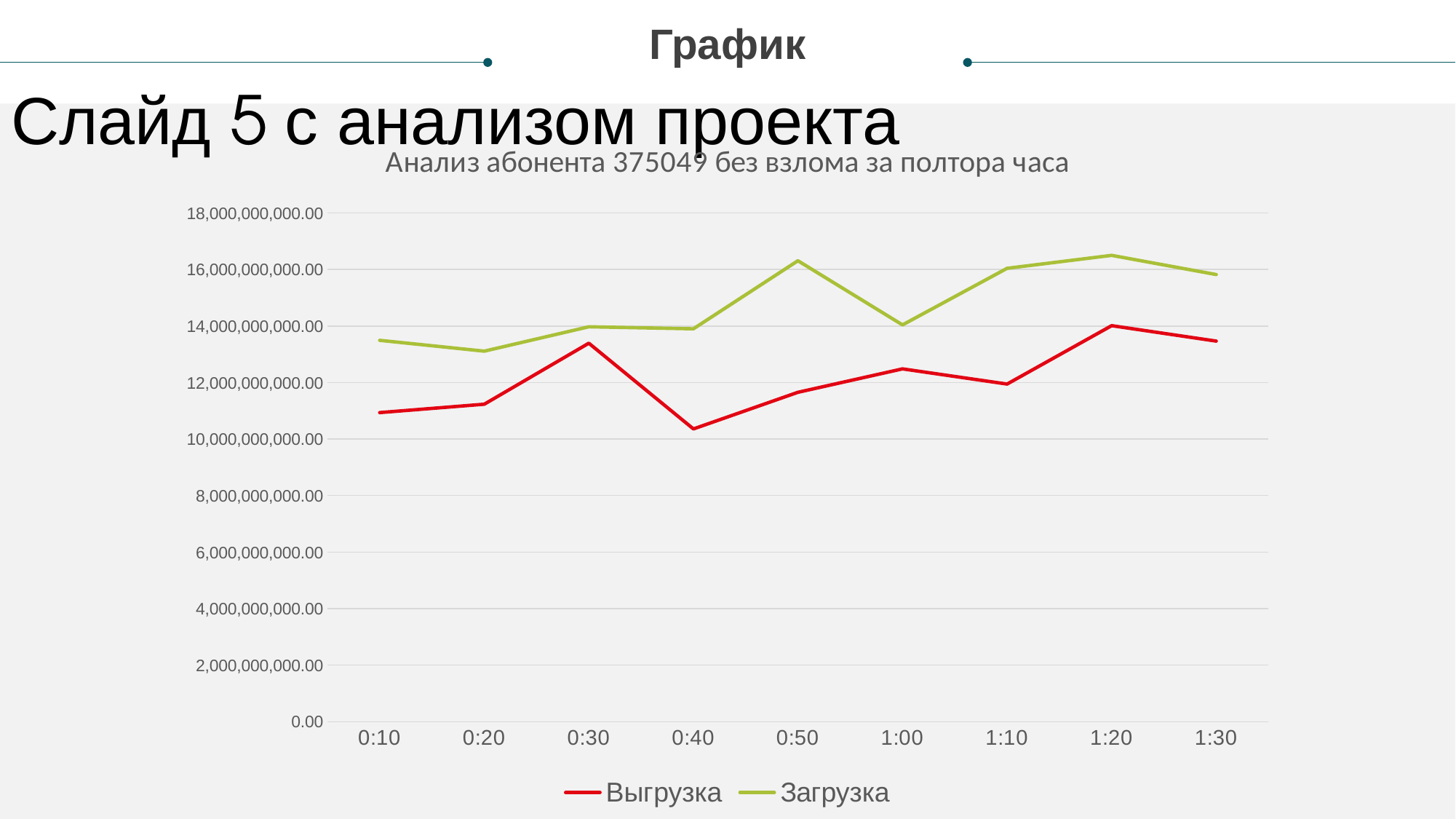

График
Слайд 5 с анализом проекта

### Chart: Анализ абонента 375049 без взлома за полтора часа

| Category | Выгрузка | Загрузка |
|---|---|---|
| 6.9444444444444441E-3 | 10938061736.0 | 13494813152.0 |
| 1.3888888888888888E-2 | 11234864504.0 | 13111586792.0 |
| 2.0833333333333332E-2 | 13392671456.0 | 13974486968.0 |
| 2.77777777777777E-2 | 10359937656.0 | 13903214704.0 |
| 3.4722222222222203E-2 | 11656496248.0 | 16311287440.0 |
| 4.1666666666666602E-2 | 12484472488.0 | 14041549864.0 |
| 4.8611111111111098E-2 | 11948706728.0 | 16042665304.0 |
| 5.5555555555555497E-2 | 14013994384.0 | 16501601160.0 |
| 6.25E-2 | 13468383192.0 | 15822497176.0 |